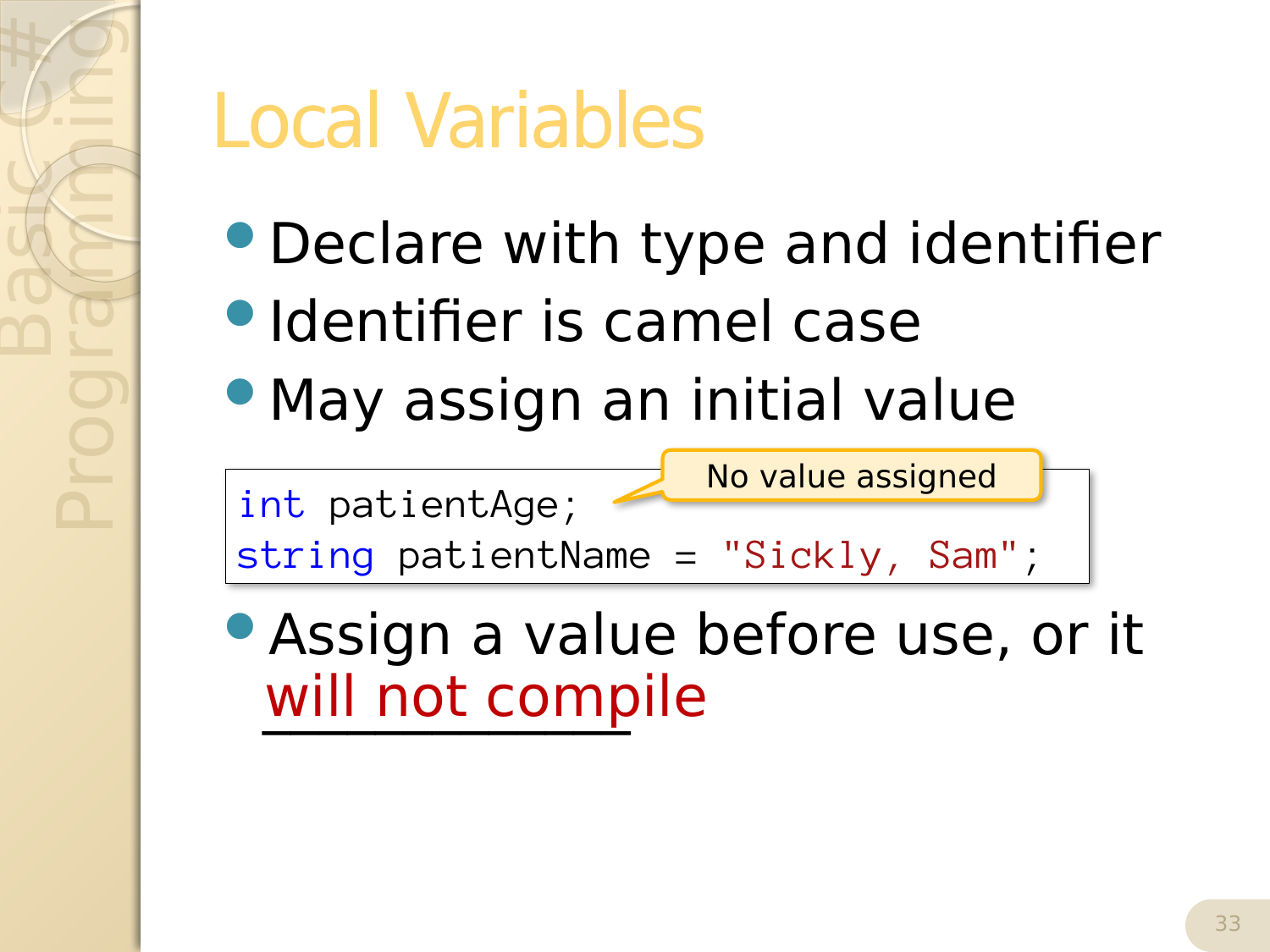

# Local Variables
Declare with type and identifier
Identifier is camel case
May assign an initial value

Assign a value before use, or it _____________

No value assigned
int patientAge;
string patientName = "Sickly, Sam";
will not compile
33